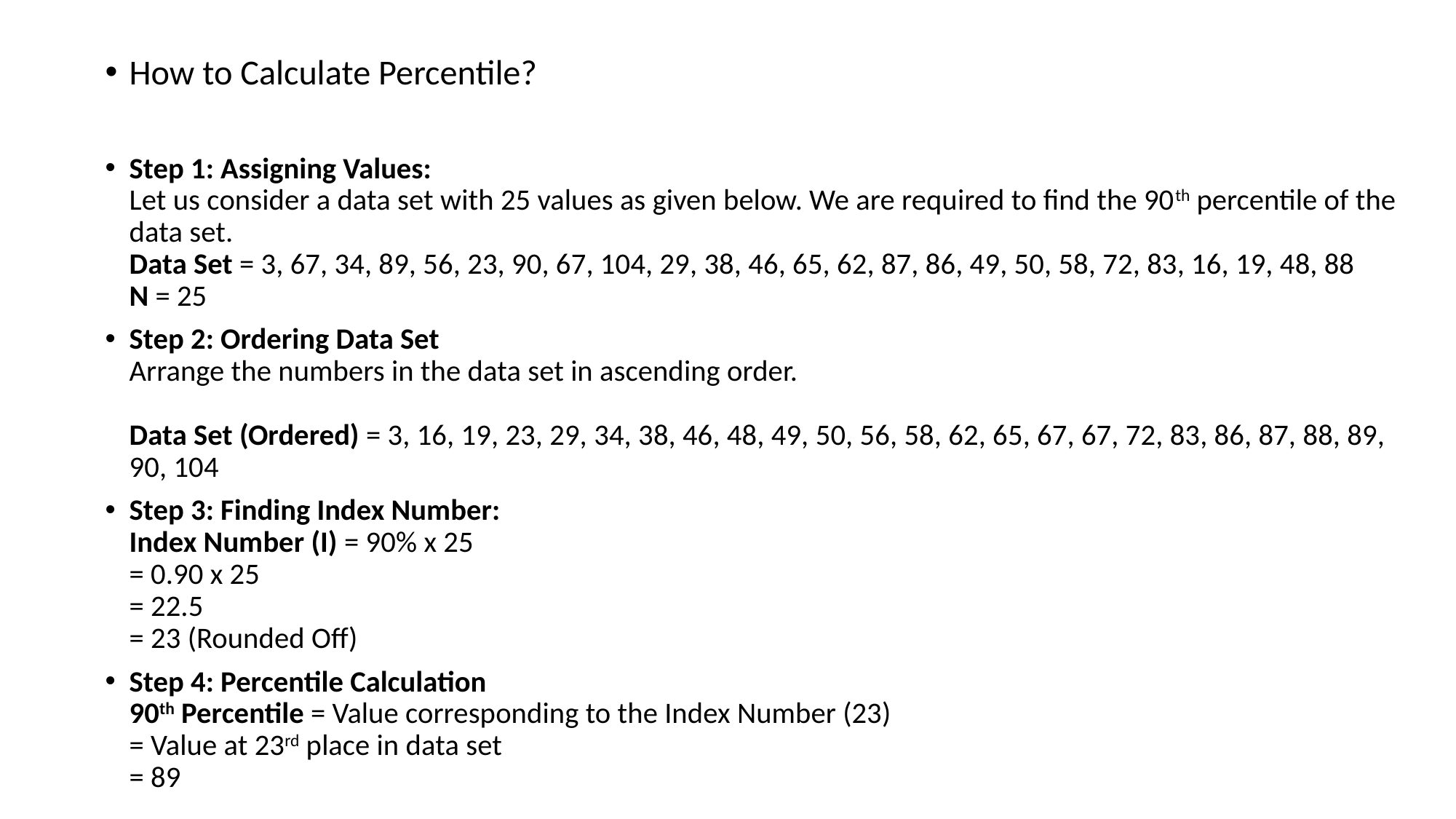

How to Calculate Percentile?

Step 1: Assigning Values:
Let us consider a data set with 25 values as given below. We are required to find the 90th percentile of the data set.
Data Set = 3, 67, 34, 89, 56, 23, 90, 67, 104, 29, 38, 46, 65, 62, 87, 86, 49, 50, 58, 72, 83, 16, 19, 48, 88
N = 25
Step 2: Ordering Data Set
Arrange the numbers in the data set in ascending order.
Data Set (Ordered) = 3, 16, 19, 23, 29, 34, 38, 46, 48, 49, 50, 56, 58, 62, 65, 67, 67, 72, 83, 86, 87, 88, 89, 90, 104
Step 3: Finding Index Number:
Index Number (I) = 90% x 25
= 0.90 x 25
= 22.5
= 23 (Rounded Off)
Step 4: Percentile Calculation
90th Percentile = Value corresponding to the Index Number (23)
= Value at 23rd place in data set
= 89